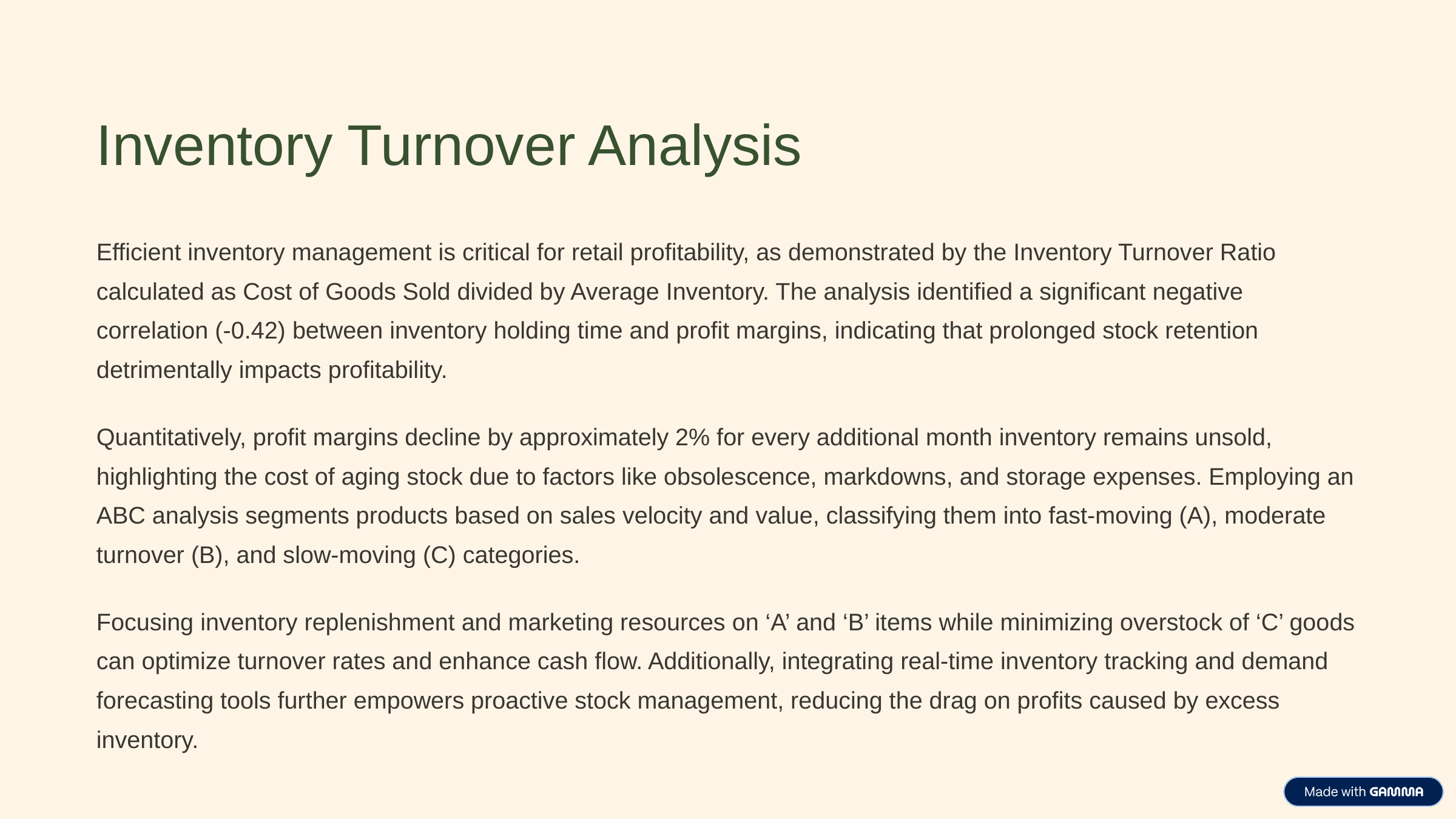

Inventory Turnover Analysis
Efficient inventory management is critical for retail profitability, as demonstrated by the Inventory Turnover Ratio calculated as Cost of Goods Sold divided by Average Inventory. The analysis identified a significant negative correlation (-0.42) between inventory holding time and profit margins, indicating that prolonged stock retention detrimentally impacts profitability.
Quantitatively, profit margins decline by approximately 2% for every additional month inventory remains unsold, highlighting the cost of aging stock due to factors like obsolescence, markdowns, and storage expenses. Employing an ABC analysis segments products based on sales velocity and value, classifying them into fast-moving (A), moderate turnover (B), and slow-moving (C) categories.
Focusing inventory replenishment and marketing resources on ‘A’ and ‘B’ items while minimizing overstock of ‘C’ goods can optimize turnover rates and enhance cash flow. Additionally, integrating real-time inventory tracking and demand forecasting tools further empowers proactive stock management, reducing the drag on profits caused by excess inventory.